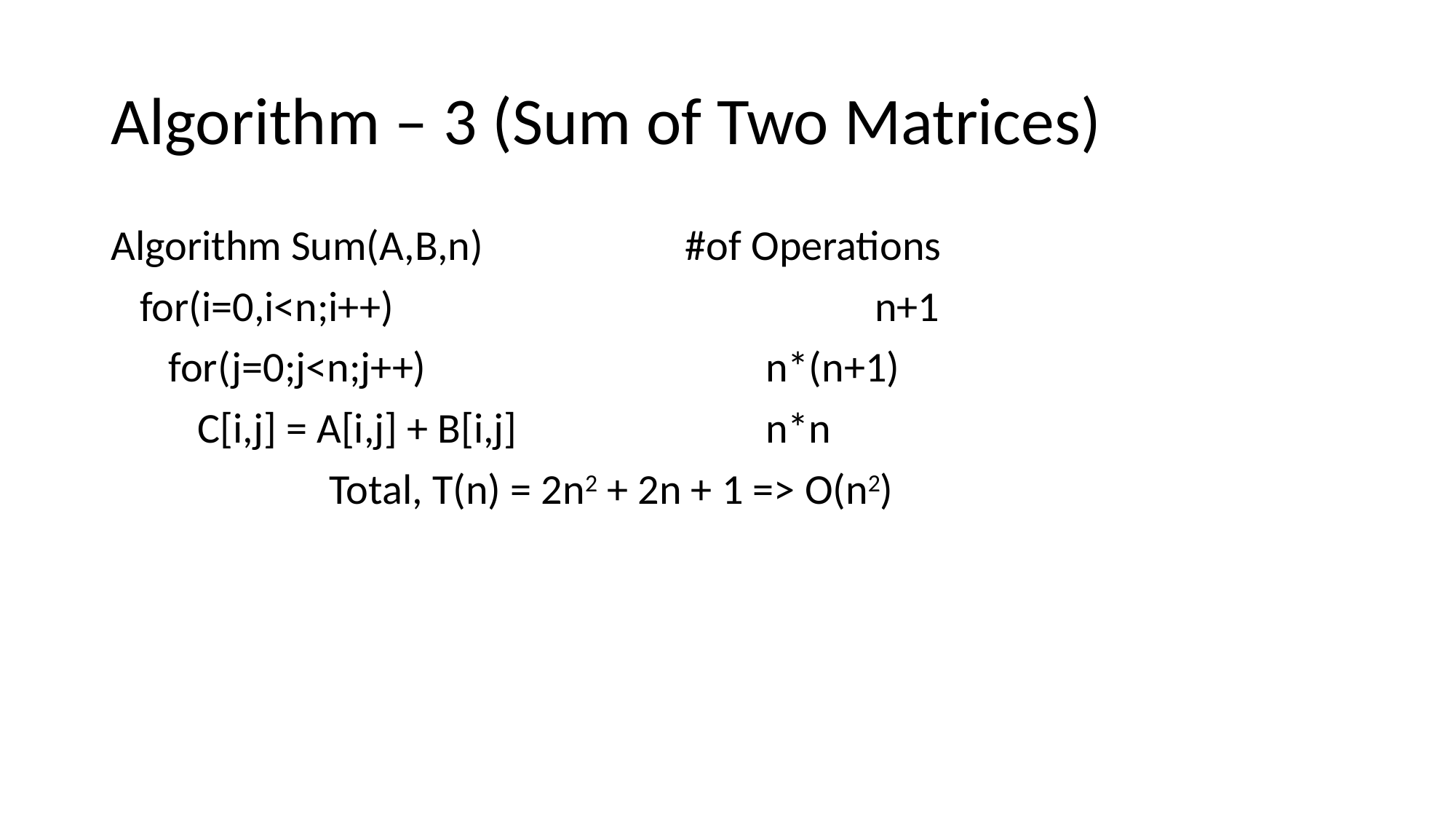

# Algorithm – 3 (Sum of Two Matrices)
Algorithm Sum(A,B,n)                     #of Operations
   for(i=0,i<n;i++)					n+1
      for(j=0;j<n;j++)				n*(n+1)
         C[i,j] = A[i,j] + B[i,j] 		   	n*n
		Total, T(n) = 2n2 + 2n + 1 => O(n2)